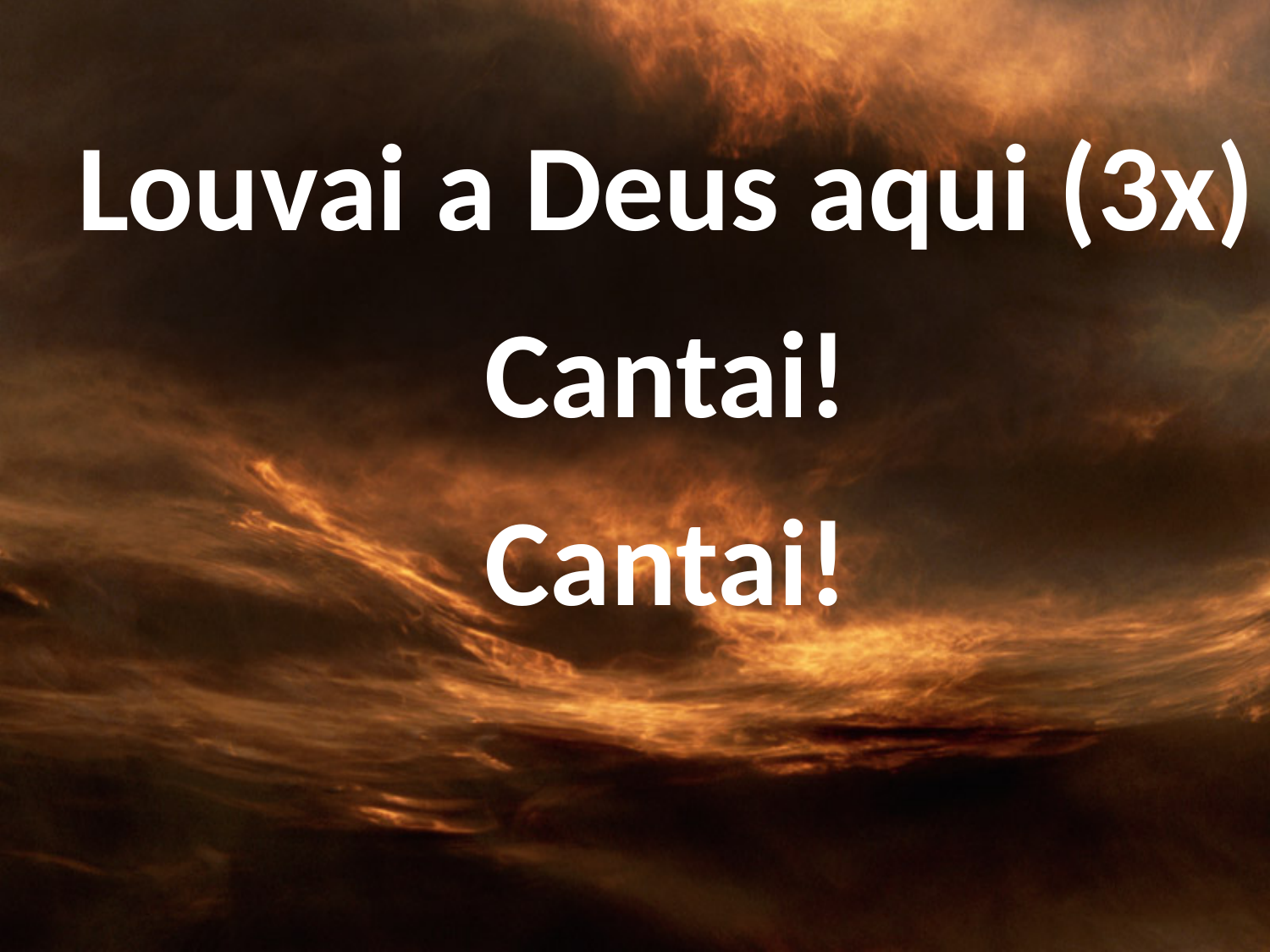

Louvai a Deus aqui (3x)
Cantai!
Cantai!